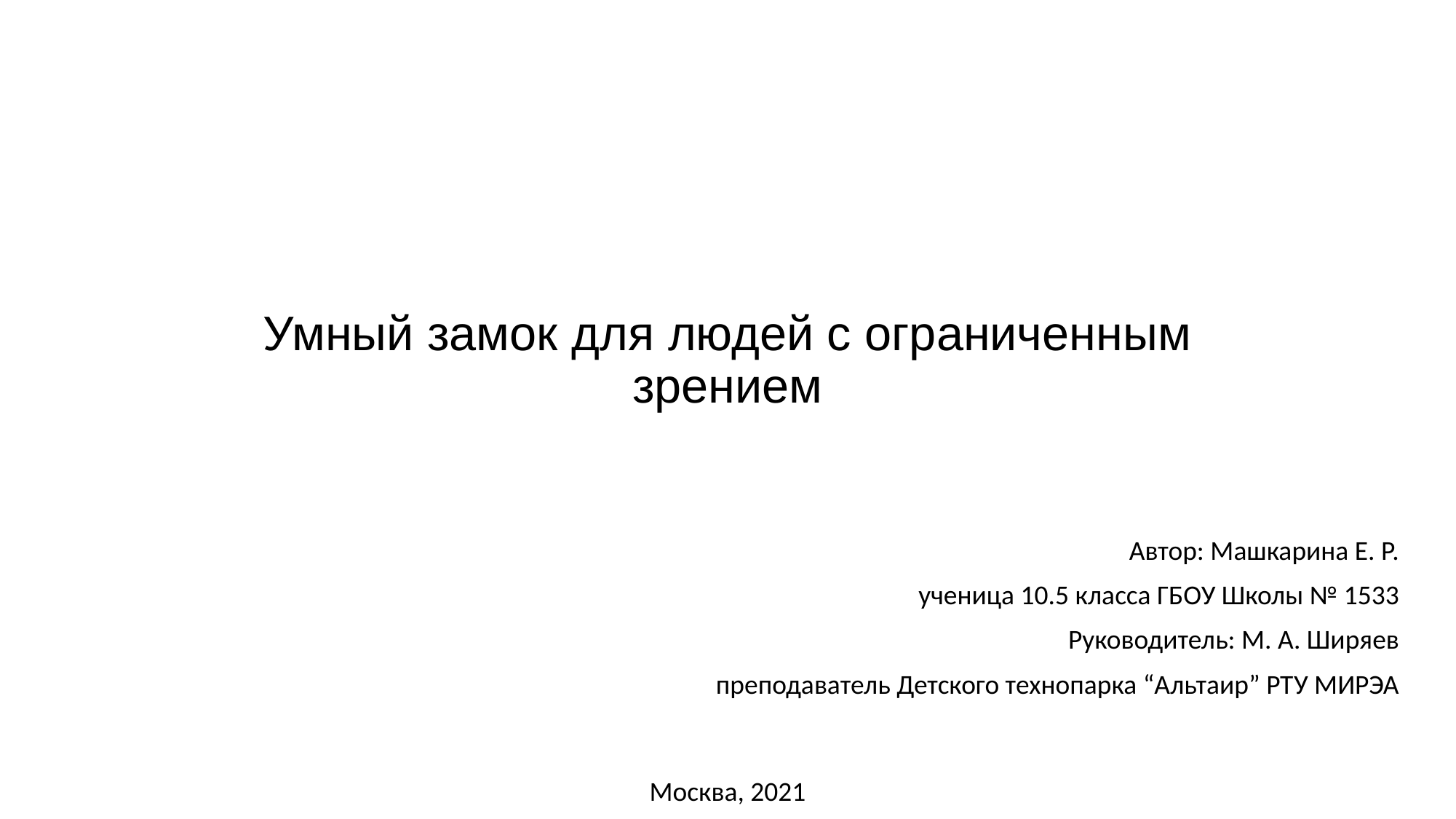

# Умный замок для людей с ограниченным зрением
Автор: Машкарина Е. Р.
ученица 10.5 класса ГБОУ Школы № 1533
Руководитель: М. А. Ширяев
преподаватель Детского технопарка “Альтаир” РТУ МИРЭА

Москва, 2021